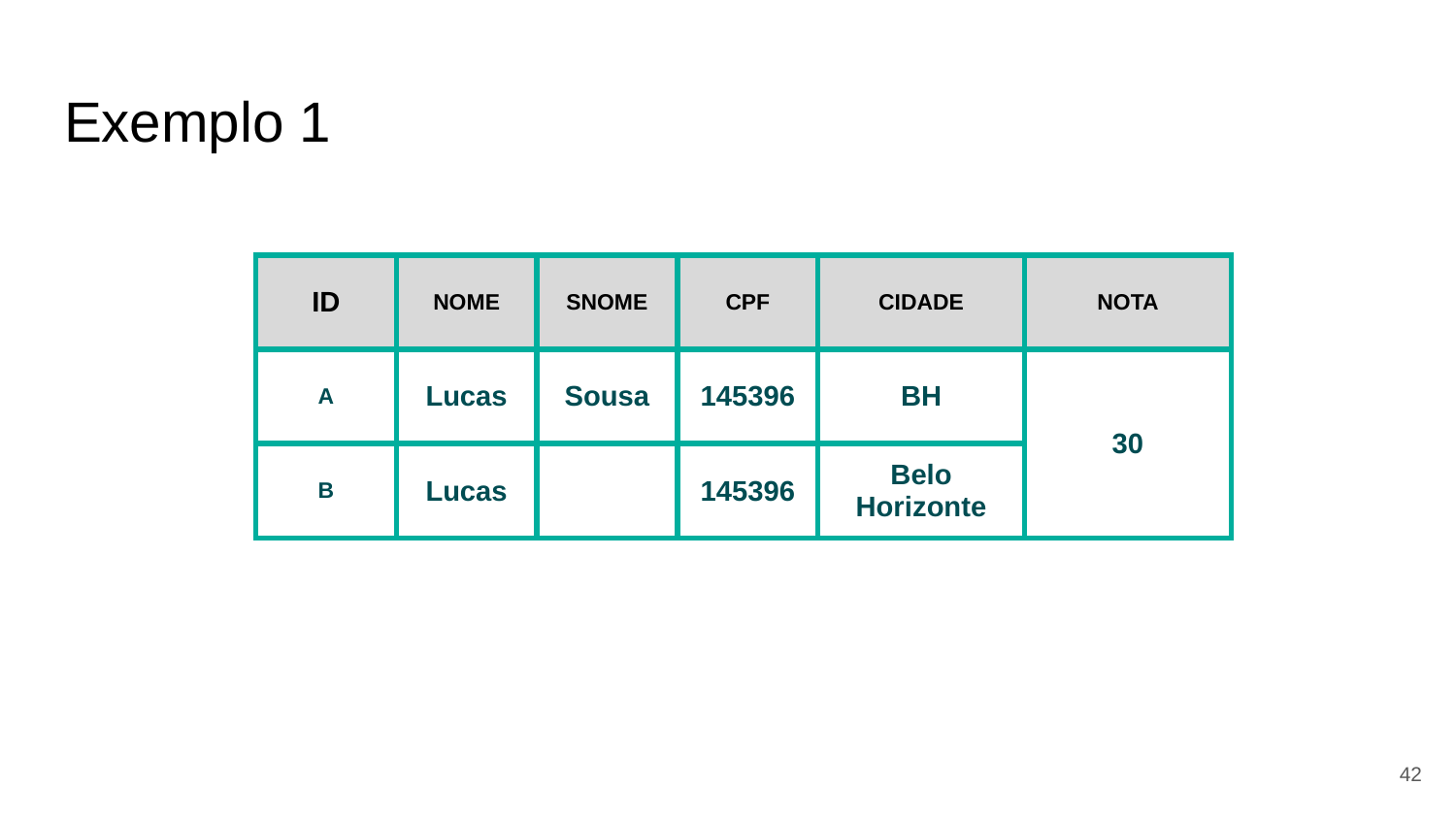

# Exemplo 1
| ID | NOME | SNOME | CPF | CIDADE | NOTA |
| --- | --- | --- | --- | --- | --- |
| A | Lucas | Sousa | 145396 | BH | 30 |
| B | Lucas |  | 145396 | Belo Horizonte |  |
42